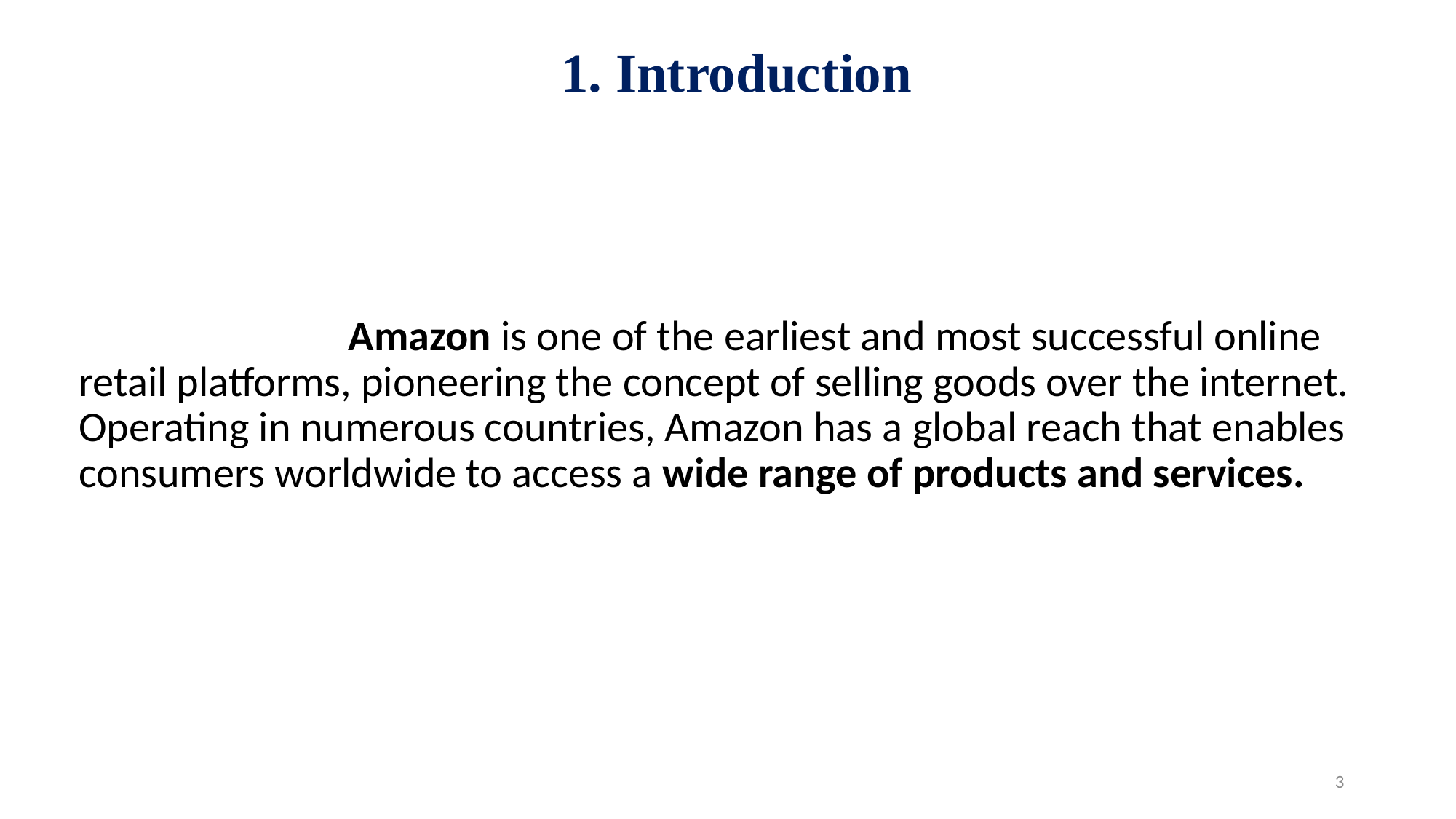

# 1. Introduction
                                                                                                                                                                   Amazon is one of the earliest and most successful online retail platforms, pioneering the concept of selling goods over the internet. Operating in numerous countries, Amazon has a global reach that enables consumers worldwide to access a wide range of products and services.

3